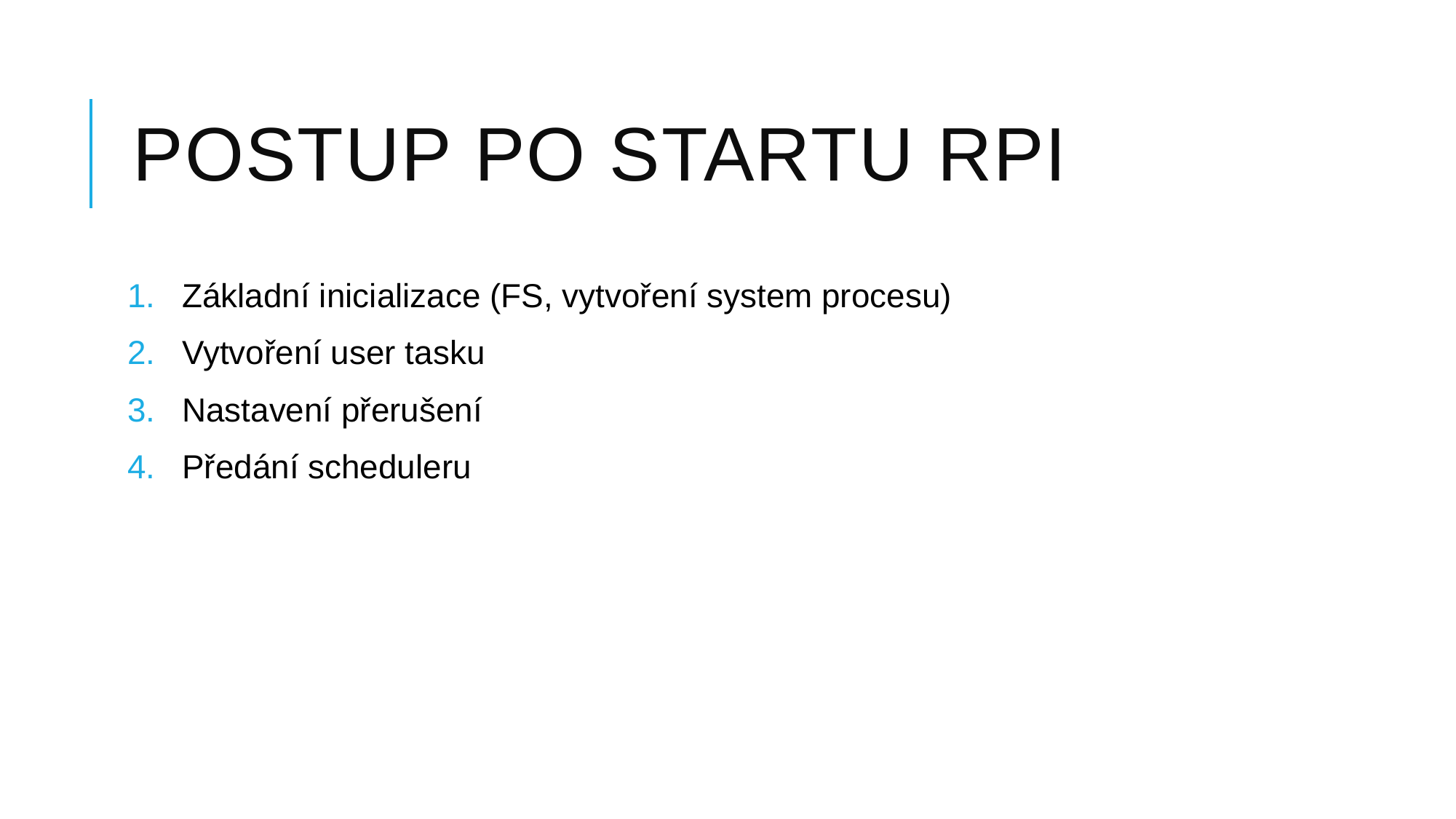

# Postup po startu RPI
Základní inicializace (FS, vytvoření system procesu)
Vytvoření user tasku
Nastavení přerušení
Předání scheduleru